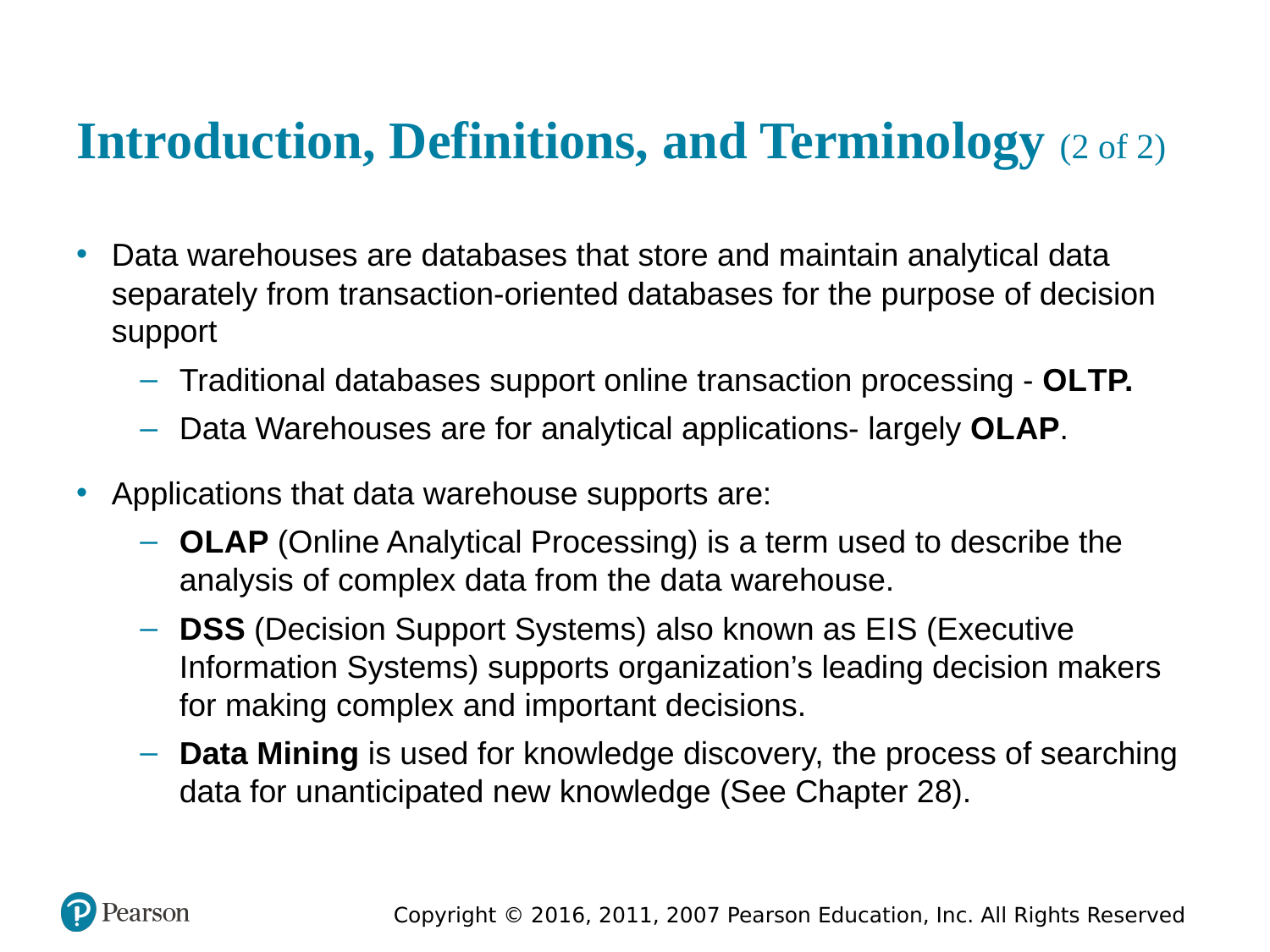

# Introduction, Definitions, and Terminology (2 of 2)
Data warehouses are databases that store and maintain analytical data separately from transaction-oriented databases for the purpose of decision support
Traditional databases support online transaction processing - O L T P.
Data Warehouses are for analytical applications- largely O L A P.
Applications that data warehouse supports are:
O L A P (Online Analytical Processing) is a term used to describe the analysis of complex data from the data warehouse.
D S S (Decision Support Systems) also known as E I S (Executive Information Systems) supports organization’s leading decision makers for making complex and important decisions.
Data Mining is used for knowledge discovery, the process of searching data for unanticipated new knowledge (See Chapter 28).